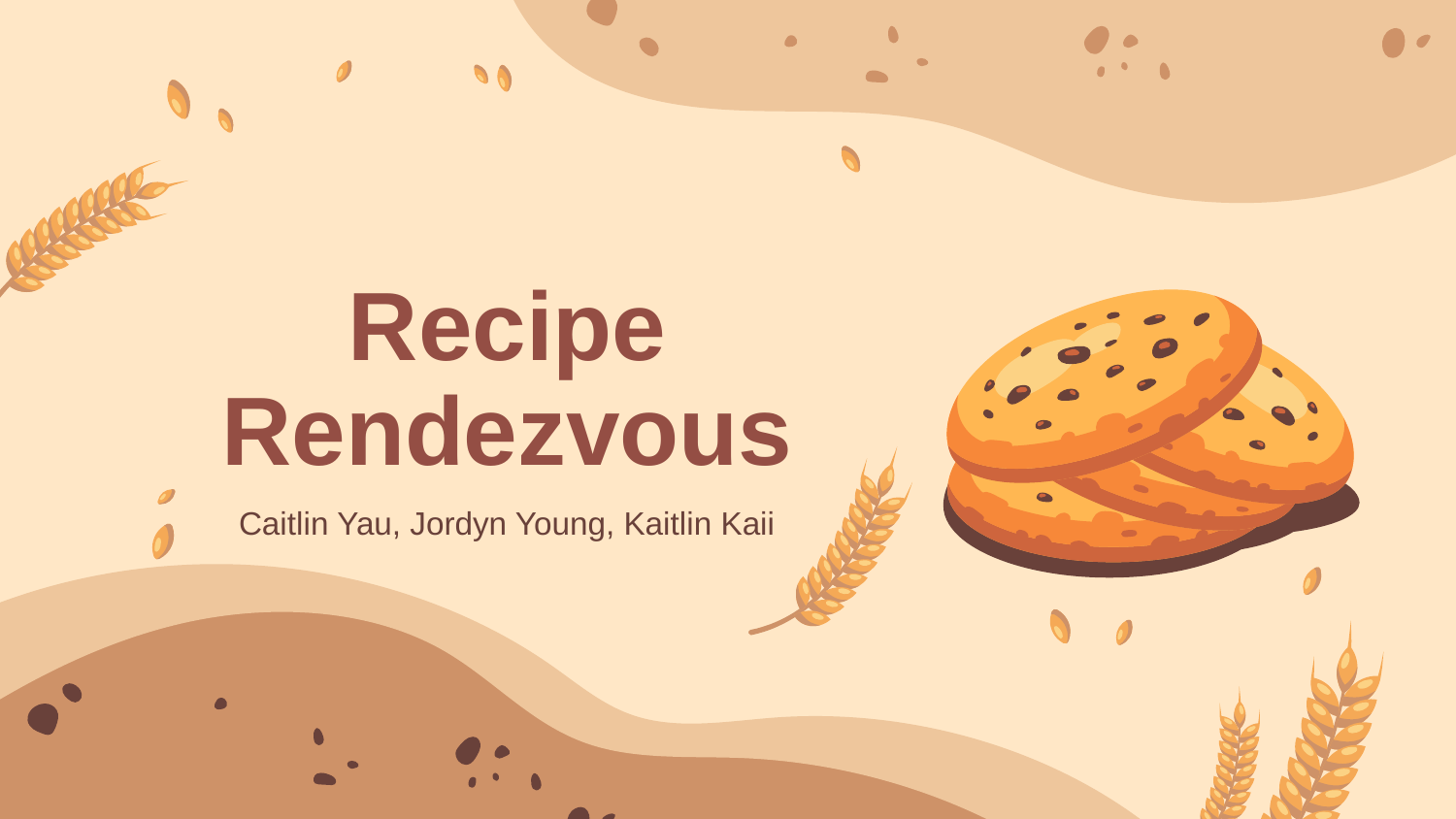

# Recipe Rendezvous

Caitlin Yau, Jordyn Young, Kaitlin Kaii